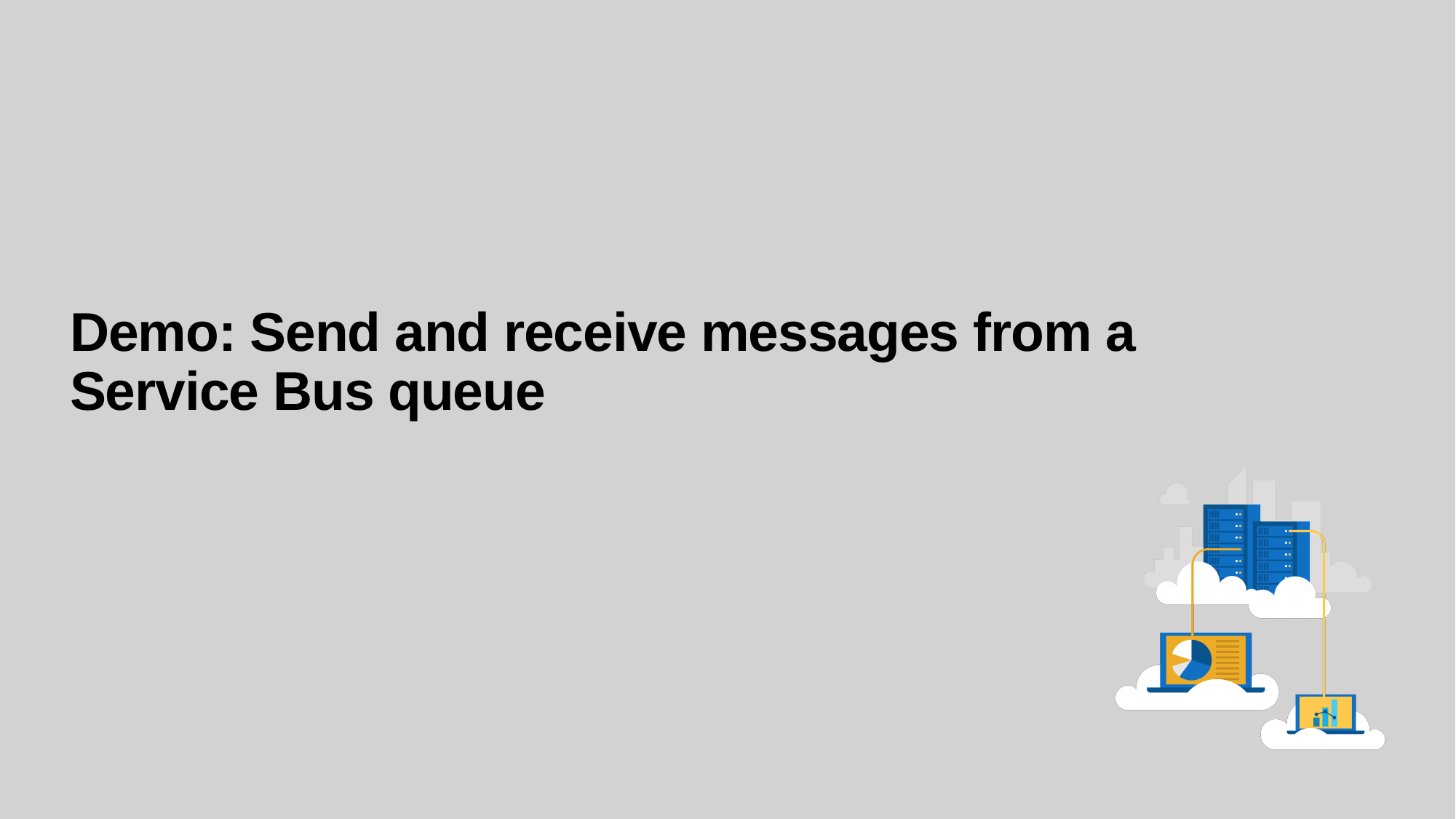

# Demo: Send and receive messages from a Service Bus queue